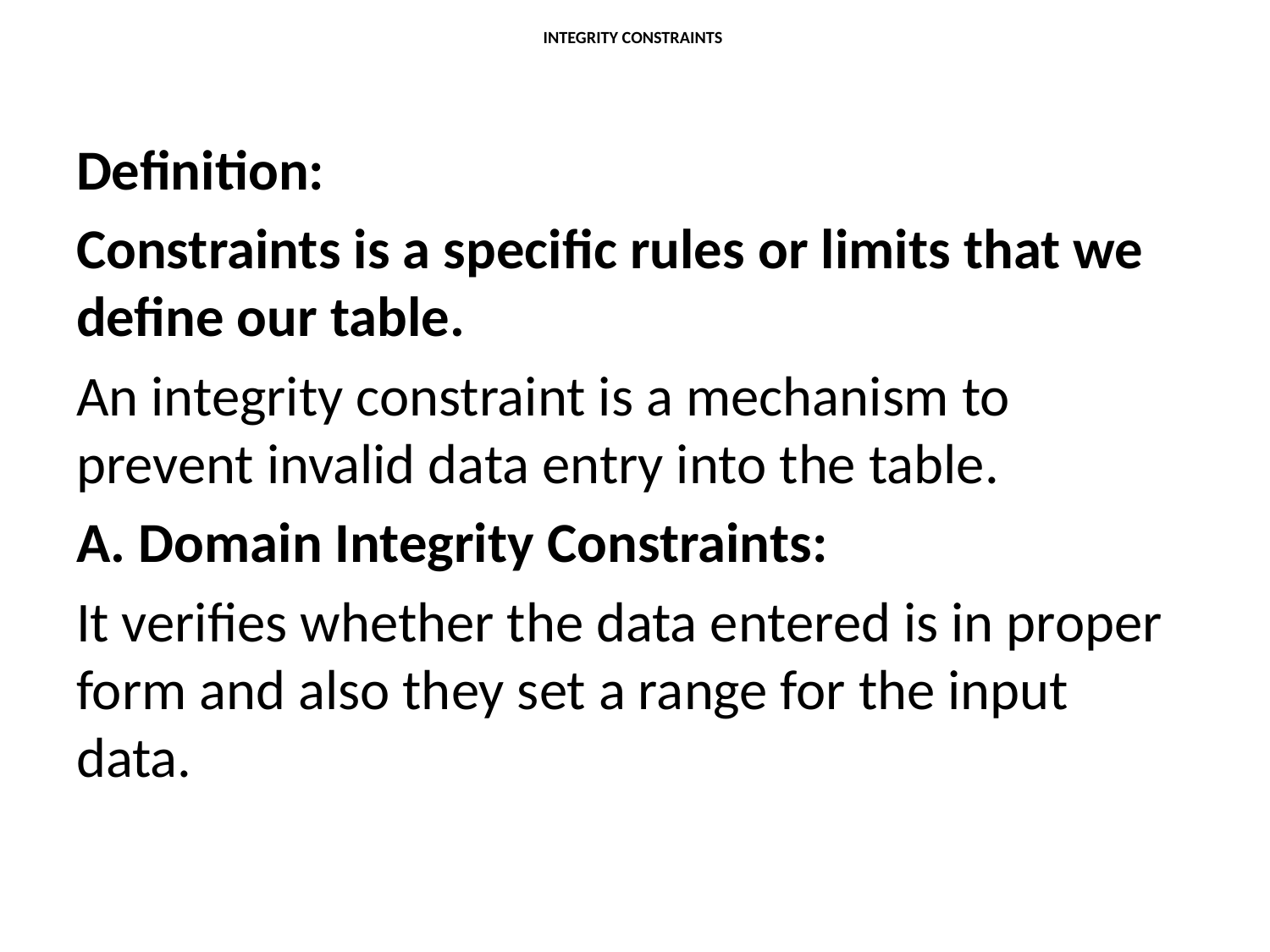

# INTEGRITY CONSTRAINTS
Definition:
Constraints is a specific rules or limits that we define our table.
An integrity constraint is a mechanism to prevent invalid data entry into the table.
A. Domain Integrity Constraints:
It verifies whether the data entered is in proper form and also they set a range for the input data.